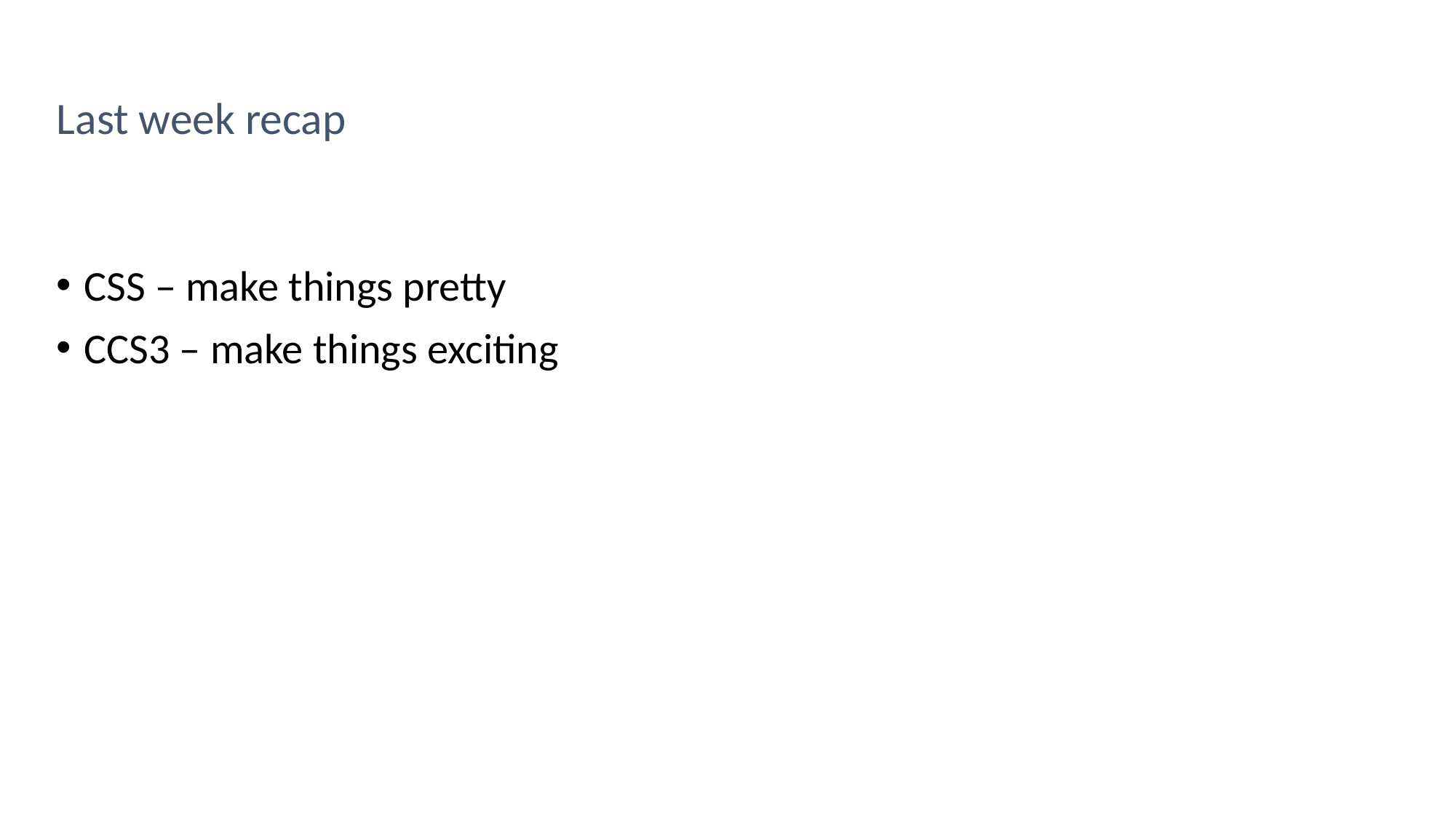

# Last week recap
CSS – make things pretty
CCS3 – make things exciting